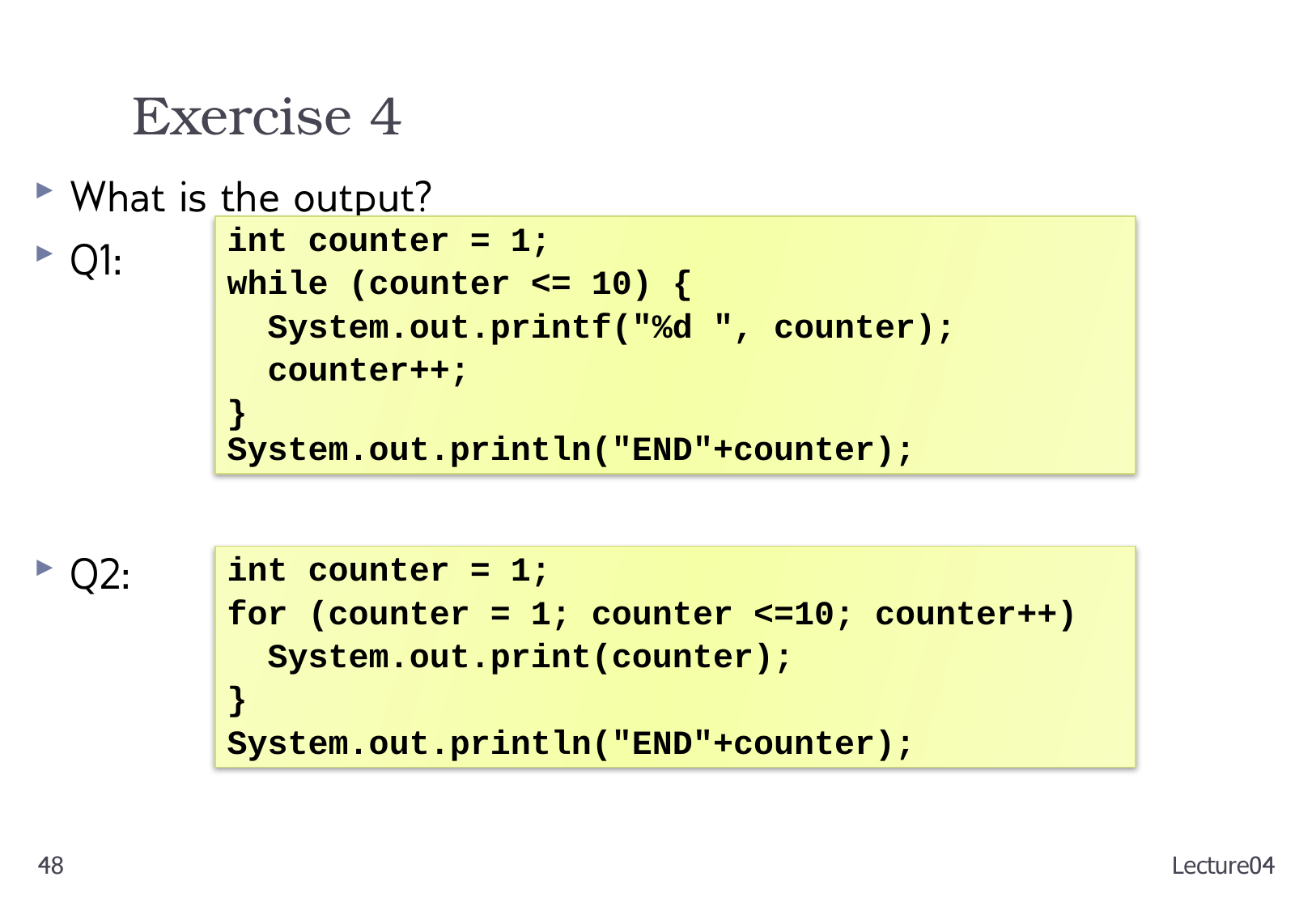

# Exercise 4
What is the output?
Q1:

Q2:

int counter = 1;
while (counter <= 10) {
  System.out.printf("%d ", counter);
  counter++;
}
System.out.println("END"+counter);
int counter = 1;
for (counter = 1; counter <=10; counter++)
  System.out.print(counter);
}
System.out.println("END"+counter);
48
Lecture04